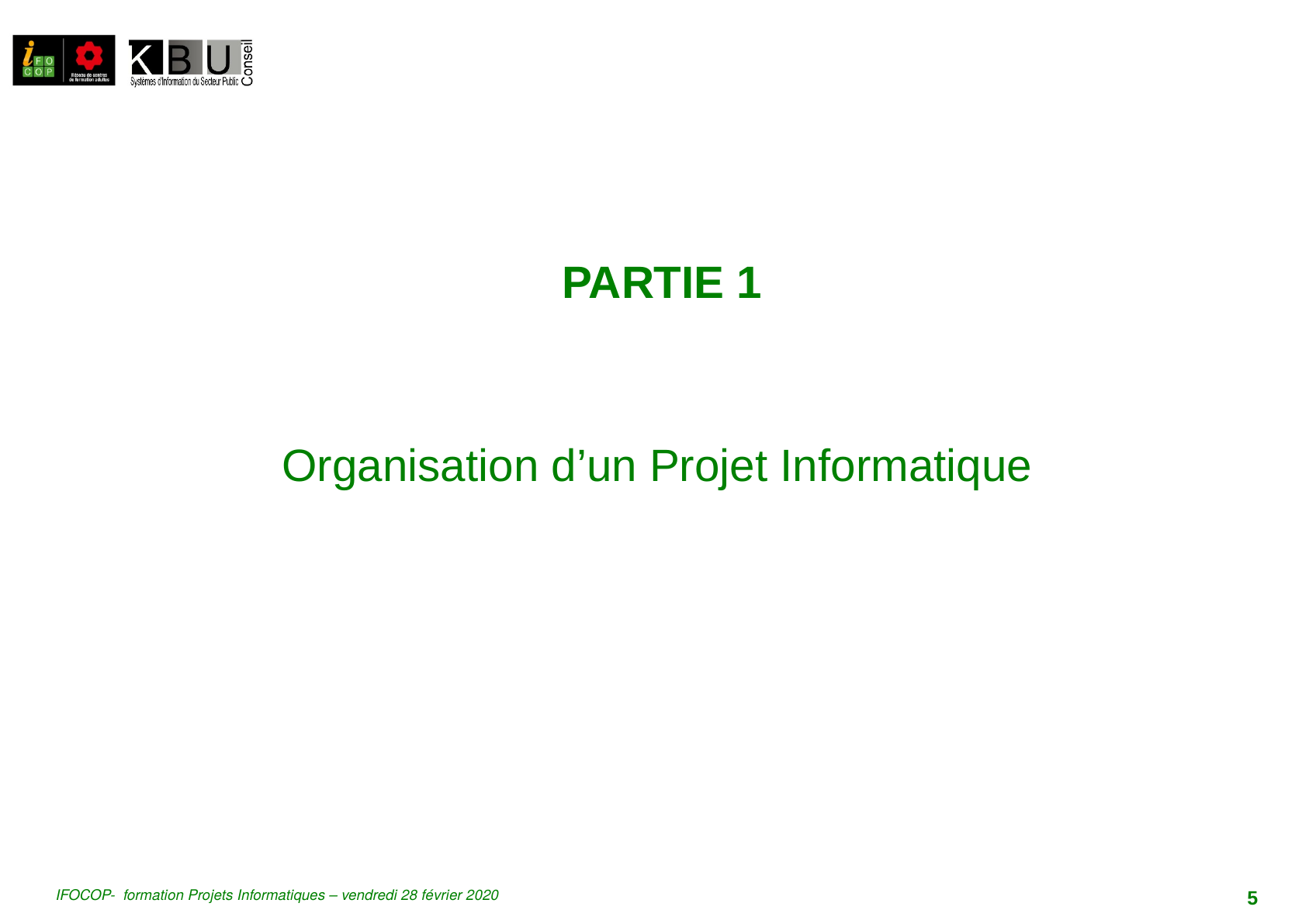

#

PARTIE 1

Organisation d’un Projet Informatique
IFOCOP-  formation Projets Informatiques – vendredi 28 février 2020
5